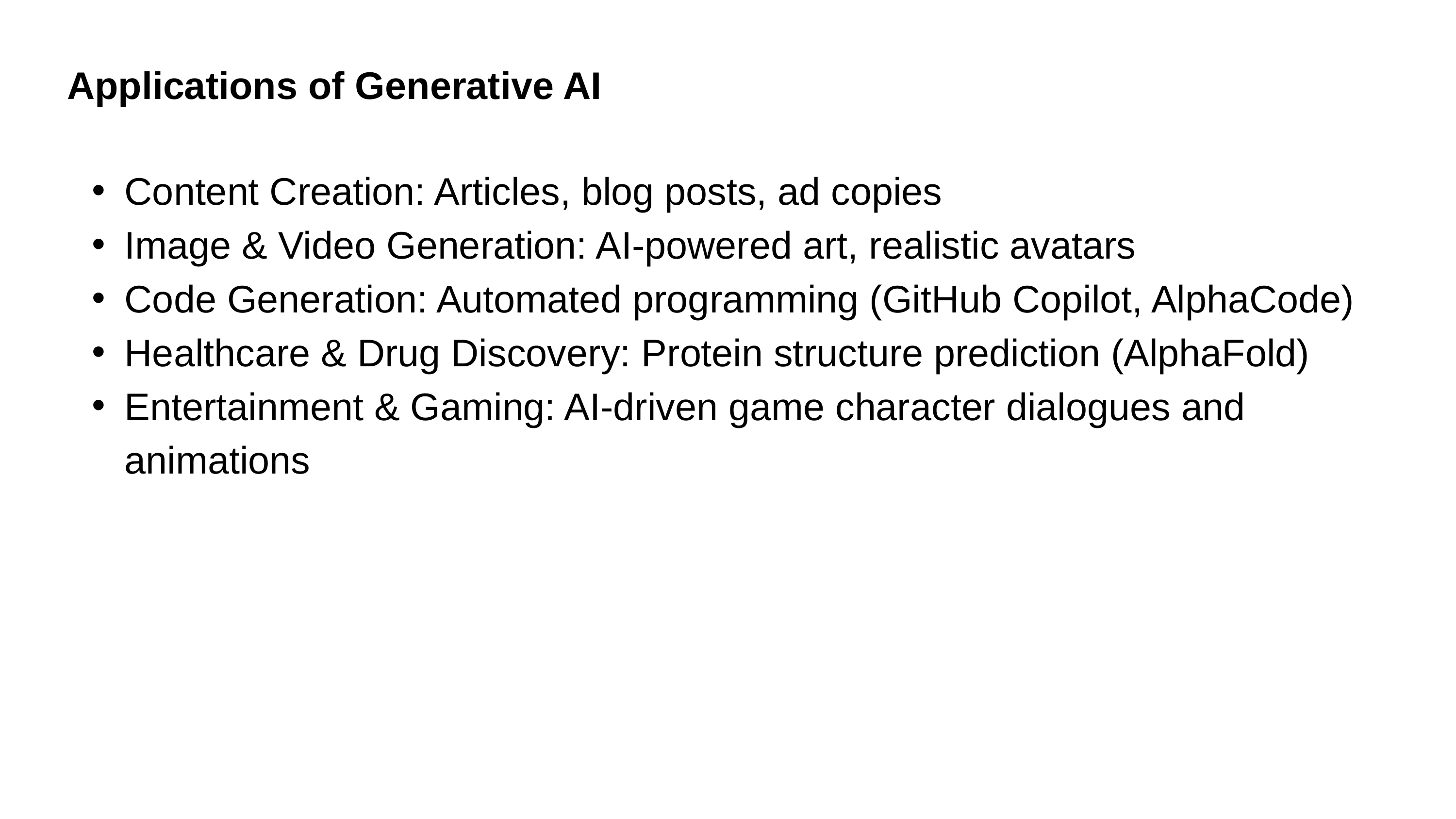

Applications of Generative AI
Content Creation: Articles, blog posts, ad copies
Image & Video Generation: AI-powered art, realistic avatars
Code Generation: Automated programming (GitHub Copilot, AlphaCode)
Healthcare & Drug Discovery: Protein structure prediction (AlphaFold)
Entertainment & Gaming: AI-driven game character dialogues and animations